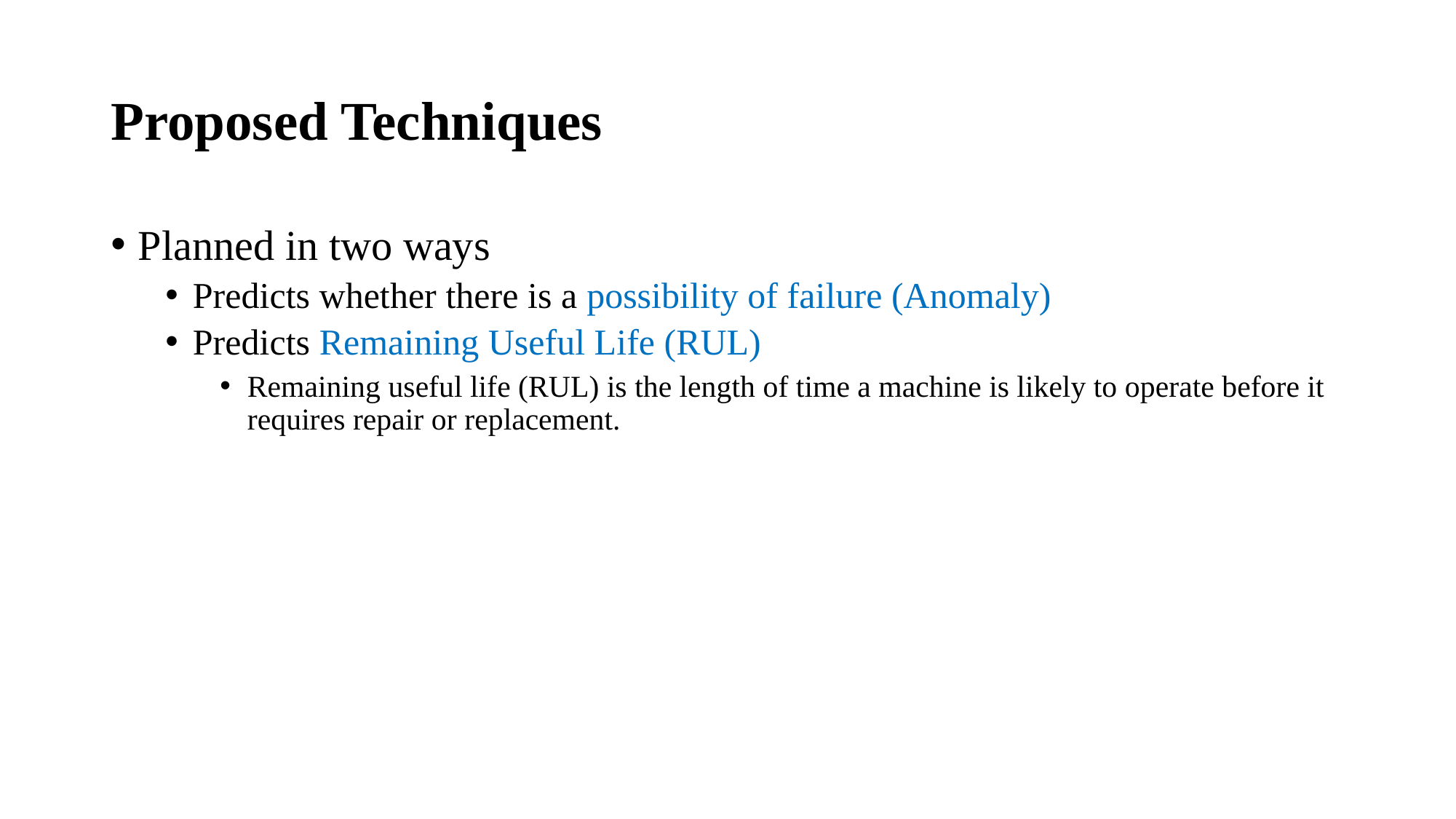

# Proposed Techniques
Planned in two ways
Predicts whether there is a possibility of failure (Anomaly)
Predicts Remaining Useful Life (RUL)
Remaining useful life (RUL) is the length of time a machine is likely to operate before it requires repair or replacement.